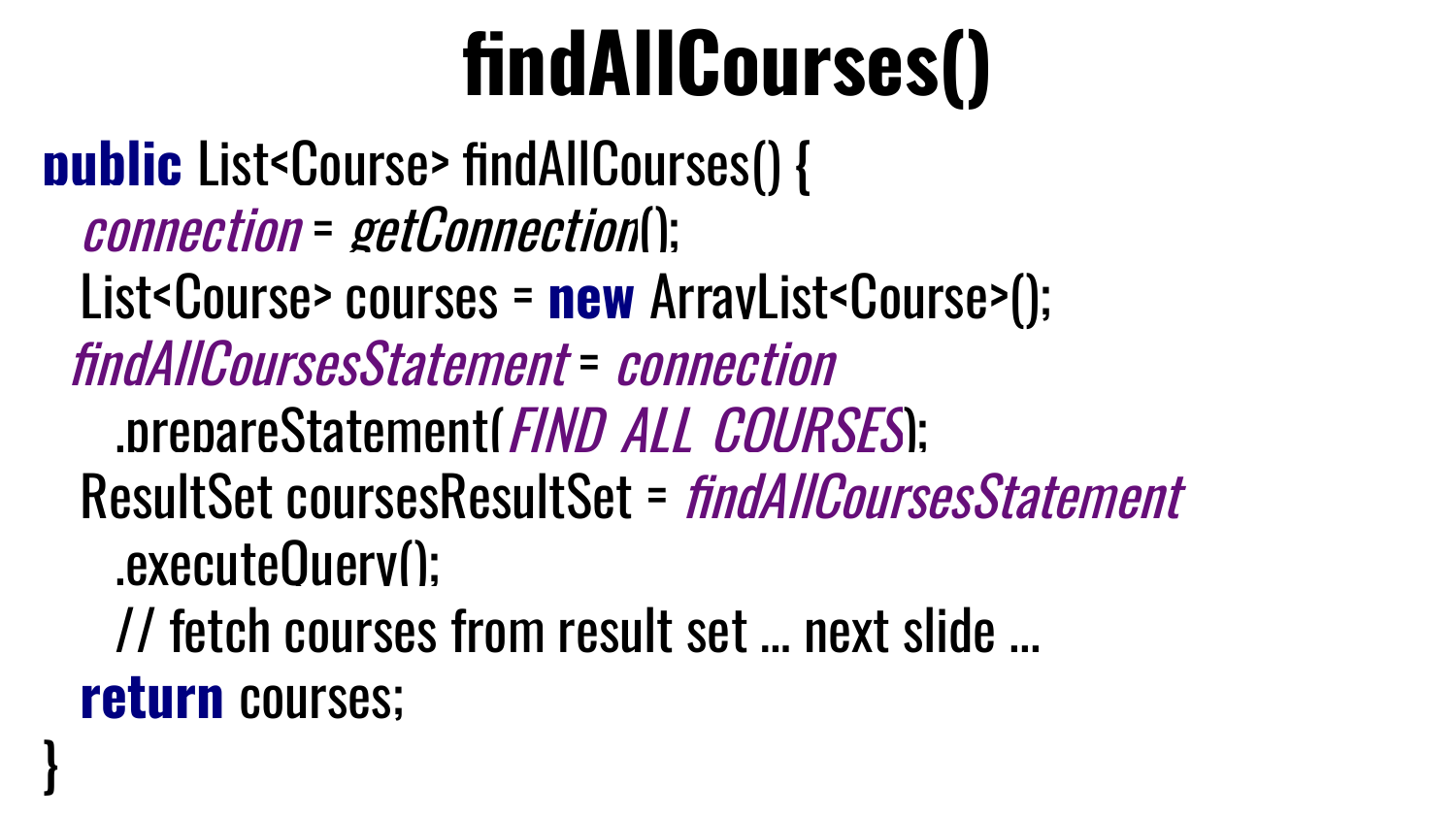

# findAllCourses()
public List<Course> findAllCourses() {
   connection = getConnection();
   List<Course> courses = new ArrayList<Course>();
  findAllCoursesStatement = connection
.prepareStatement(FIND_ALL_COURSES);
   ResultSet coursesResultSet = findAllCoursesStatement
.executeQuery();
// fetch courses from result set … next slide ...
   return courses;
}